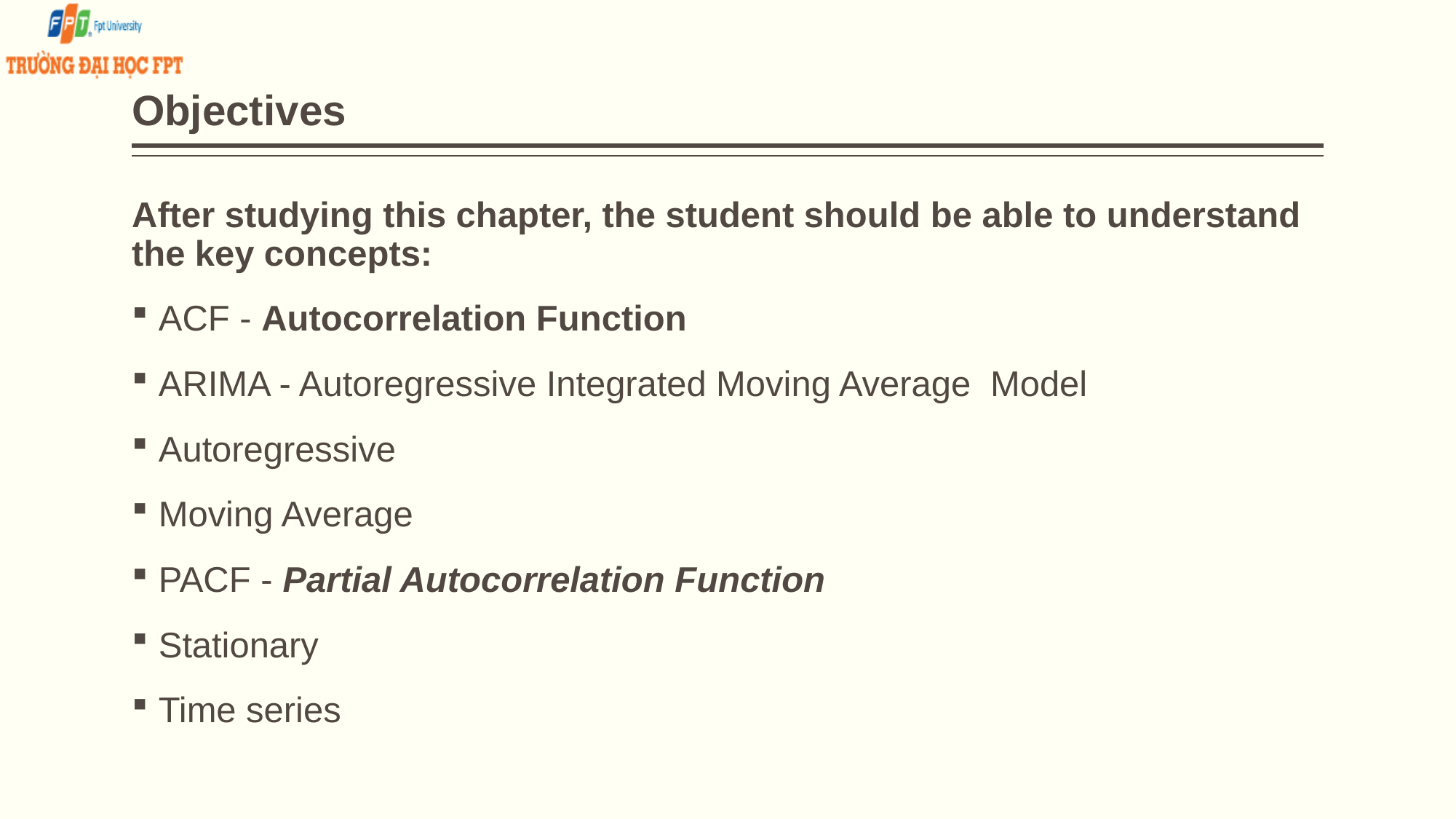

# Objectives
After studying this chapter, the student should be able to understand the key concepts:
ACF - Autocorrelation Function
ARIMA - Autoregressive Integrated Moving Average  Model
Autoregressive
Moving Average
PACF - Partial Autocorrelation Function
Stationary
Time series